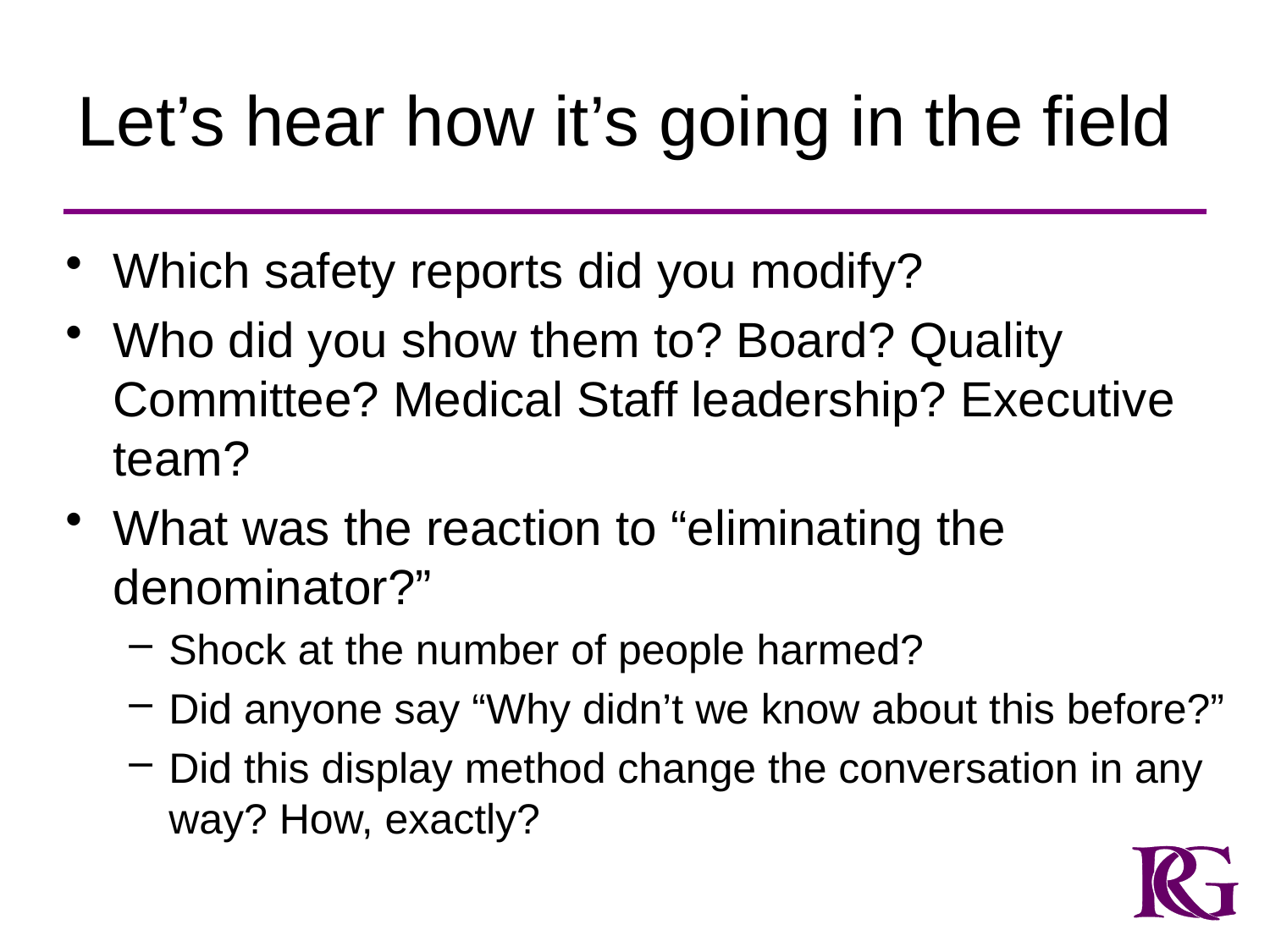

# Let’s hear how it’s going in the field
Which safety reports did you modify?
Who did you show them to? Board? Quality Committee? Medical Staff leadership? Executive team?
What was the reaction to “eliminating the denominator?”
Shock at the number of people harmed?
Did anyone say “Why didn’t we know about this before?”
Did this display method change the conversation in any way? How, exactly?